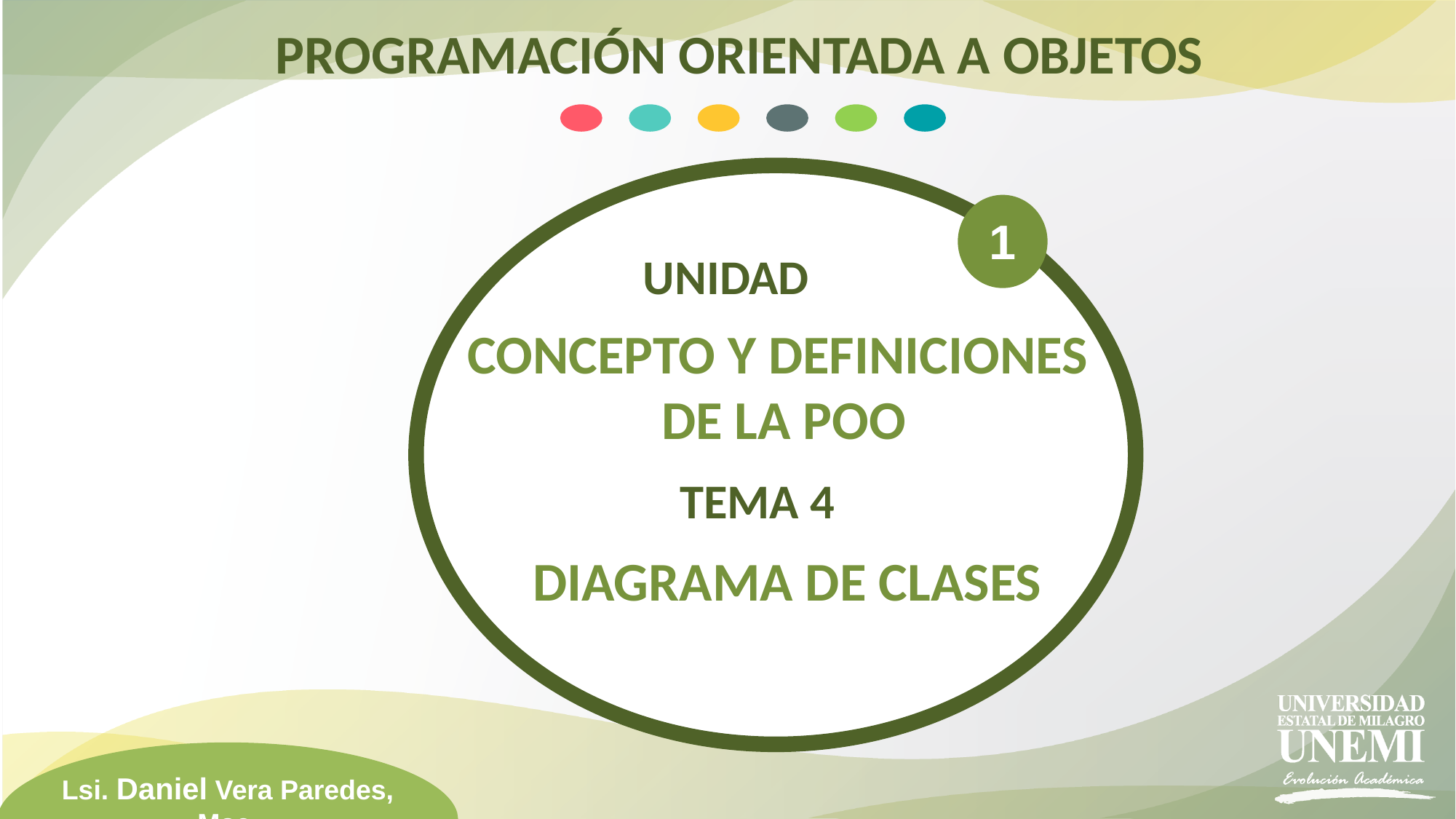

PROGRAMACIÓN ORIENTADA A OBJETOS

1
UNIDAD
CONCEPTO Y DEFINICIONES
 DE LA POO
TEMA 4
DIAGRAMA DE CLASES

Lsi. Daniel Vera Paredes, Msc.